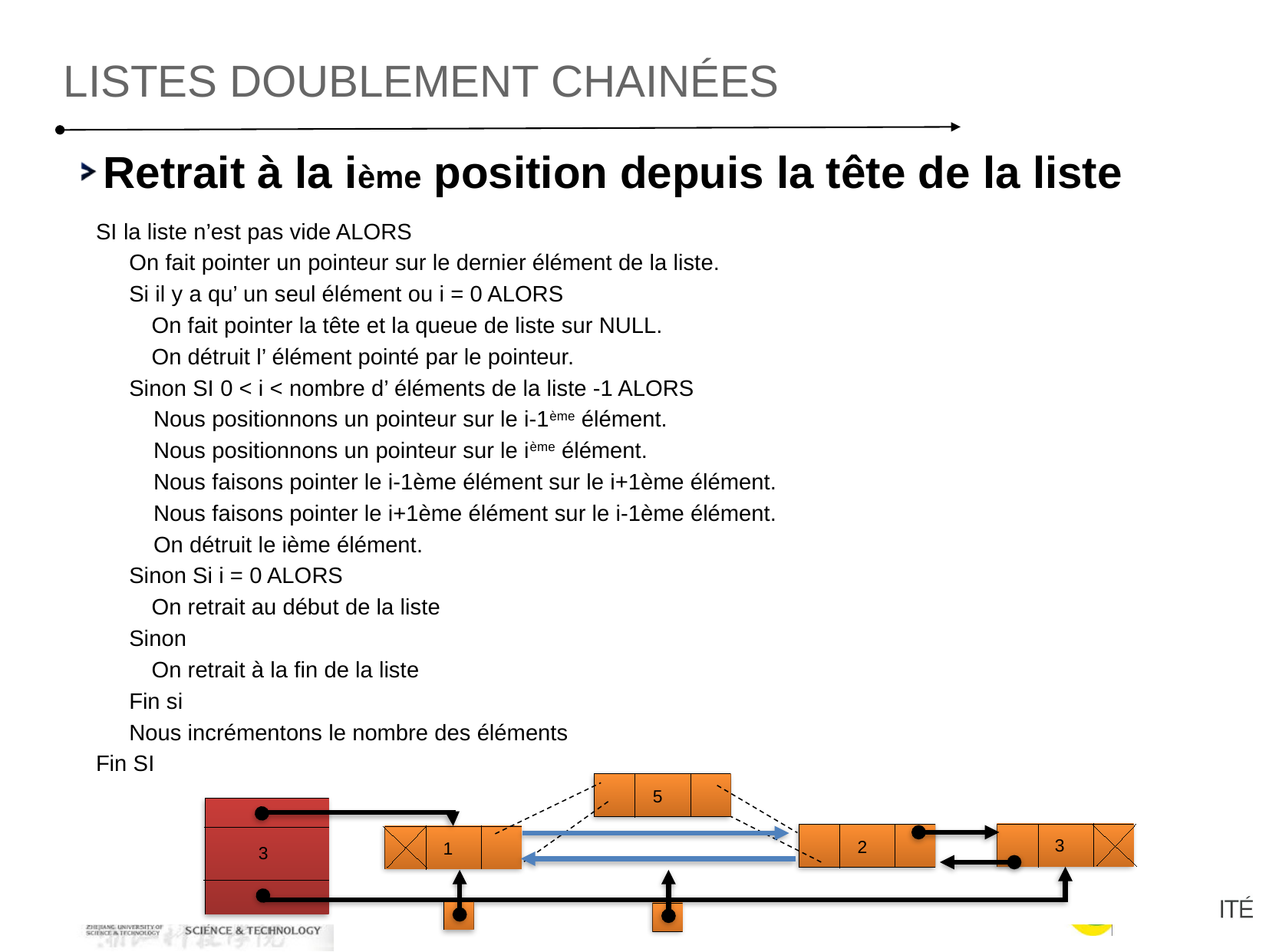

listes doublement chainées
Retrait à la ième position depuis la tête de la liste

SI la liste n’est pas vide ALORS
On fait pointer un pointeur sur le dernier élément de la liste.
Si il y a qu’ un seul élément ou i = 0 ALORS
On fait pointer la tête et la queue de liste sur NULL.
On détruit l’ élément pointé par le pointeur.
Sinon SI 0 < i < nombre d’ éléments de la liste -1 ALORS
Nous positionnons un pointeur sur le i-1ème élément.
Nous positionnons un pointeur sur le ième élément.
Nous faisons pointer le i-1ème élément sur le i+1ème élément.
Nous faisons pointer le i+1ème élément sur le i-1ème élément.
On détruit le ième élément.
Sinon Si i = 0 ALORS
On retrait au début de la liste
Sinon
On retrait à la fin de la liste
Fin si
Nous incrémentons le nombre des éléments
Fin SI

5

3
2
1
3